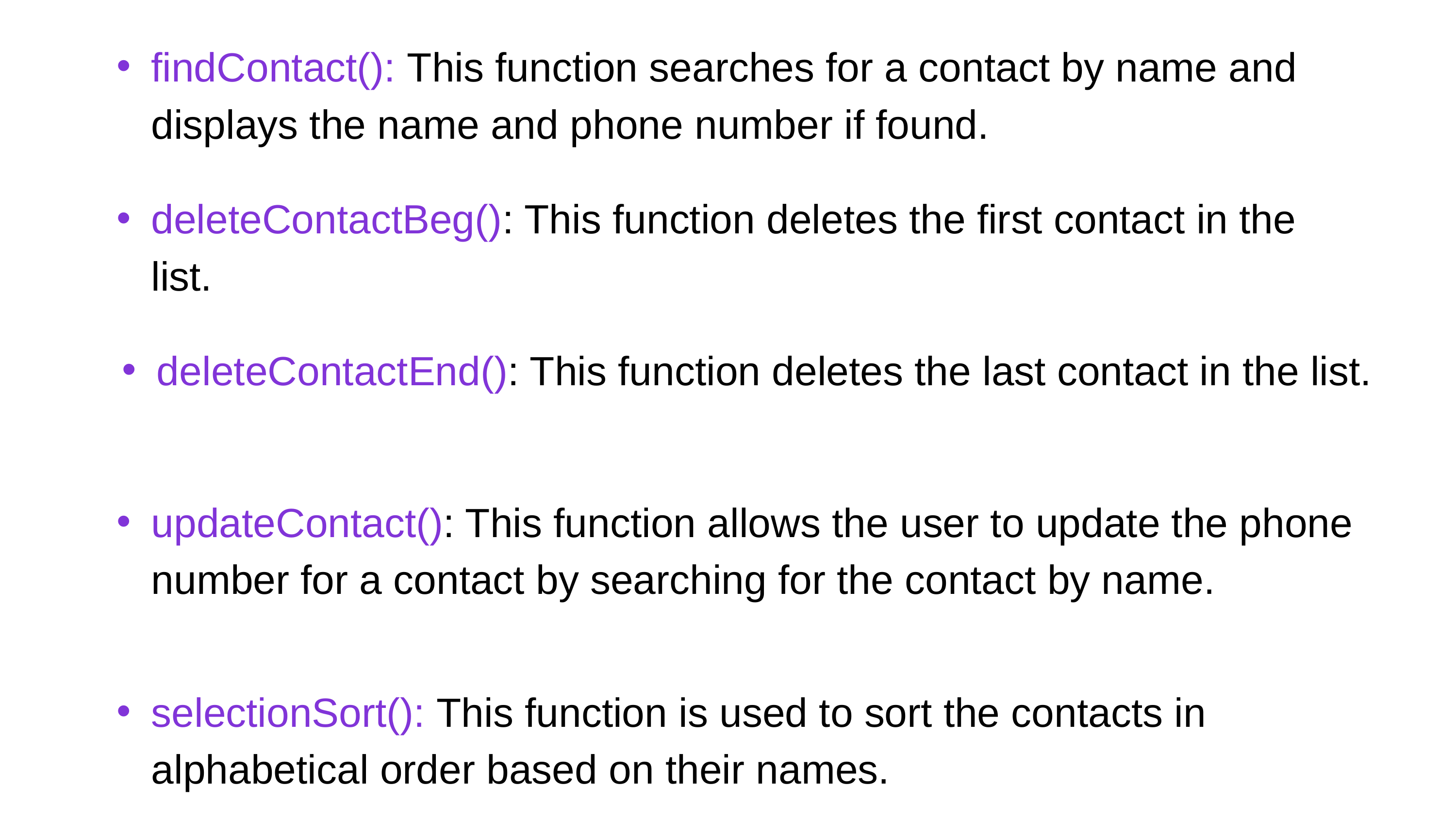

findContact(): This function searches for a contact by name and displays the name and phone number if found.
deleteContactBeg(): This function deletes the first contact in the list.
deleteContactEnd(): This function deletes the last contact in the list.
updateContact(): This function allows the user to update the phone number for a contact by searching for the contact by name.
selectionSort(): This function is used to sort the contacts in alphabetical order based on their names.